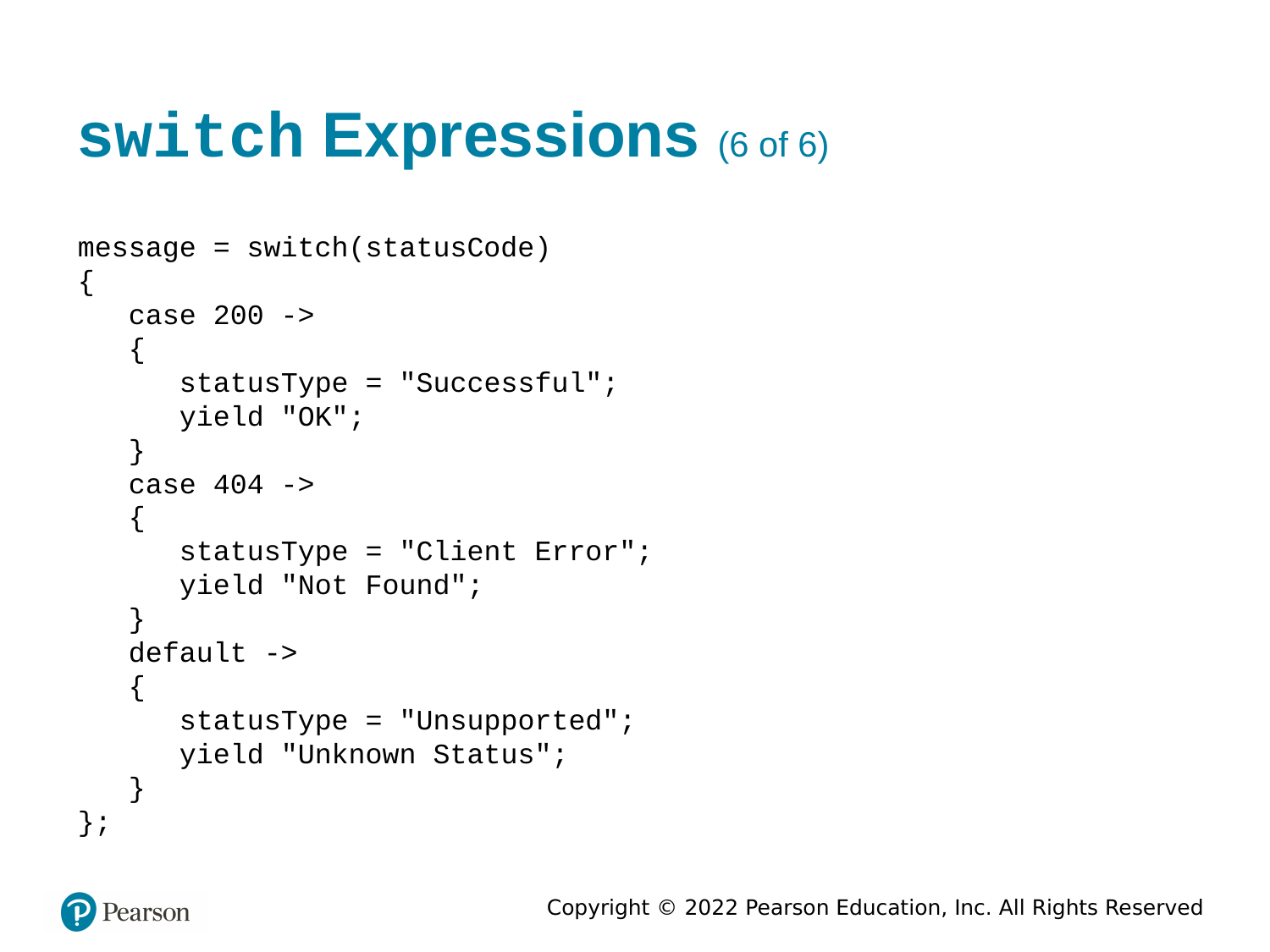

# switch Expressions (6 of 6)
message = switch(statusCode)
{
   case 200 ->
   {
      statusType = "Successful";
      yield "OK";
   }
   case 404 ->
   {
      statusType = "Client Error";
      yield "Not Found";
   }
   default ->
   {
      statusType = "Unsupported";
      yield "Unknown Status";
   }
};